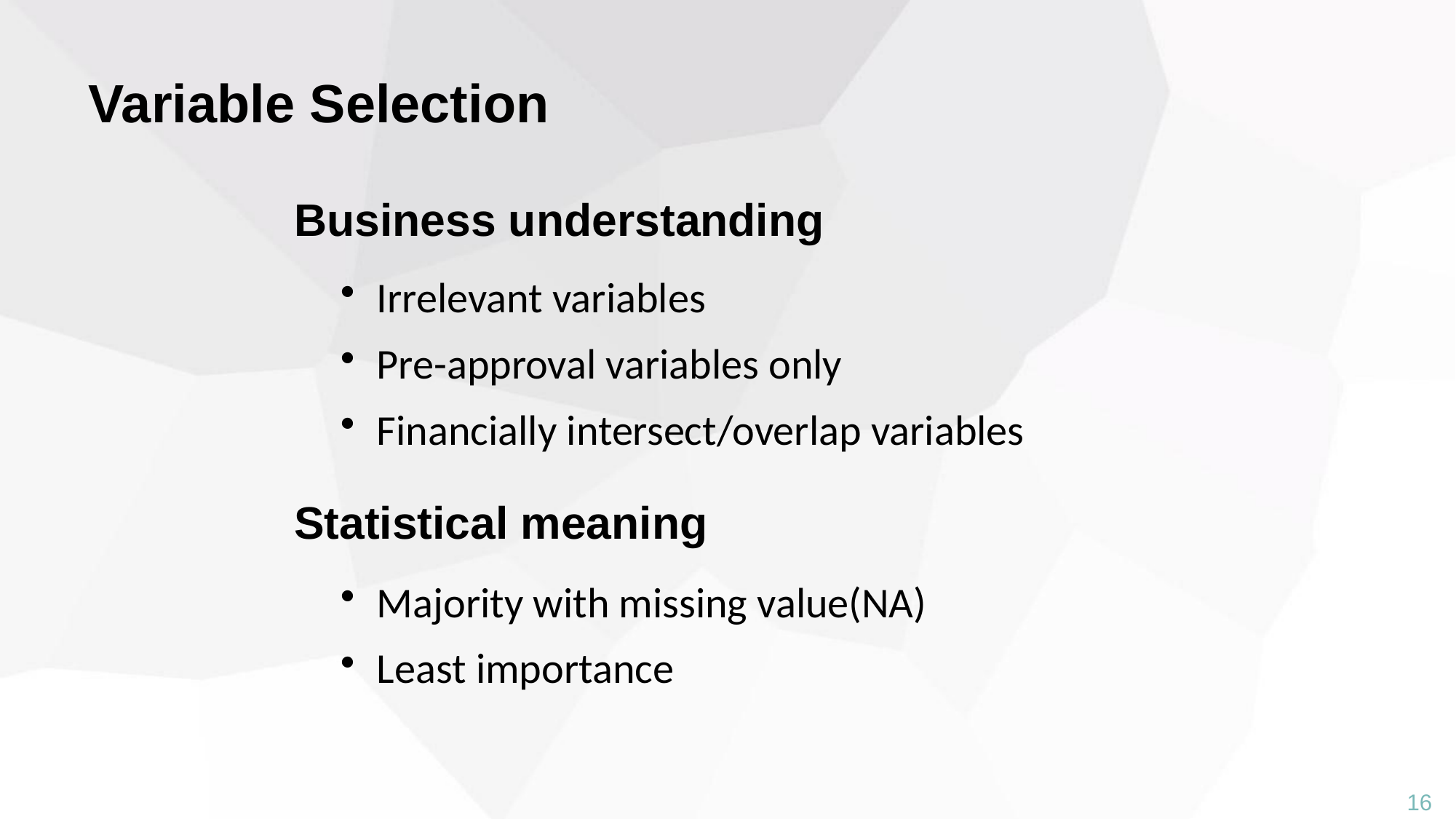

Variable Selection
Business understanding
Irrelevant variables
Pre-approval variables only
Financially intersect/overlap variables
Statistical meaning
Majority with missing value(NA)
Least importance

16